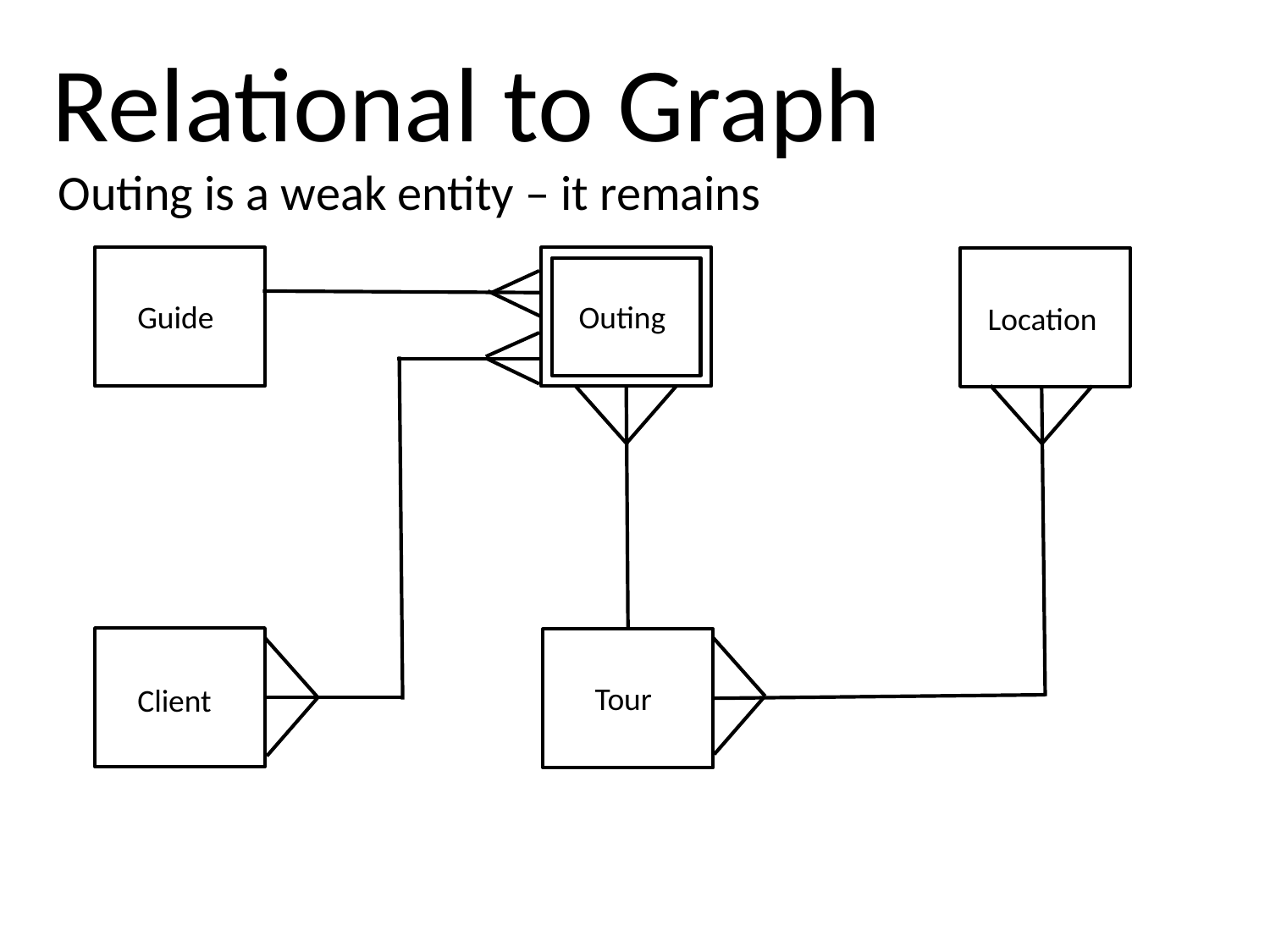

Relational to Graph
Outing is a weak entity – it remains

Guide
Outing
Location

Tour
Client